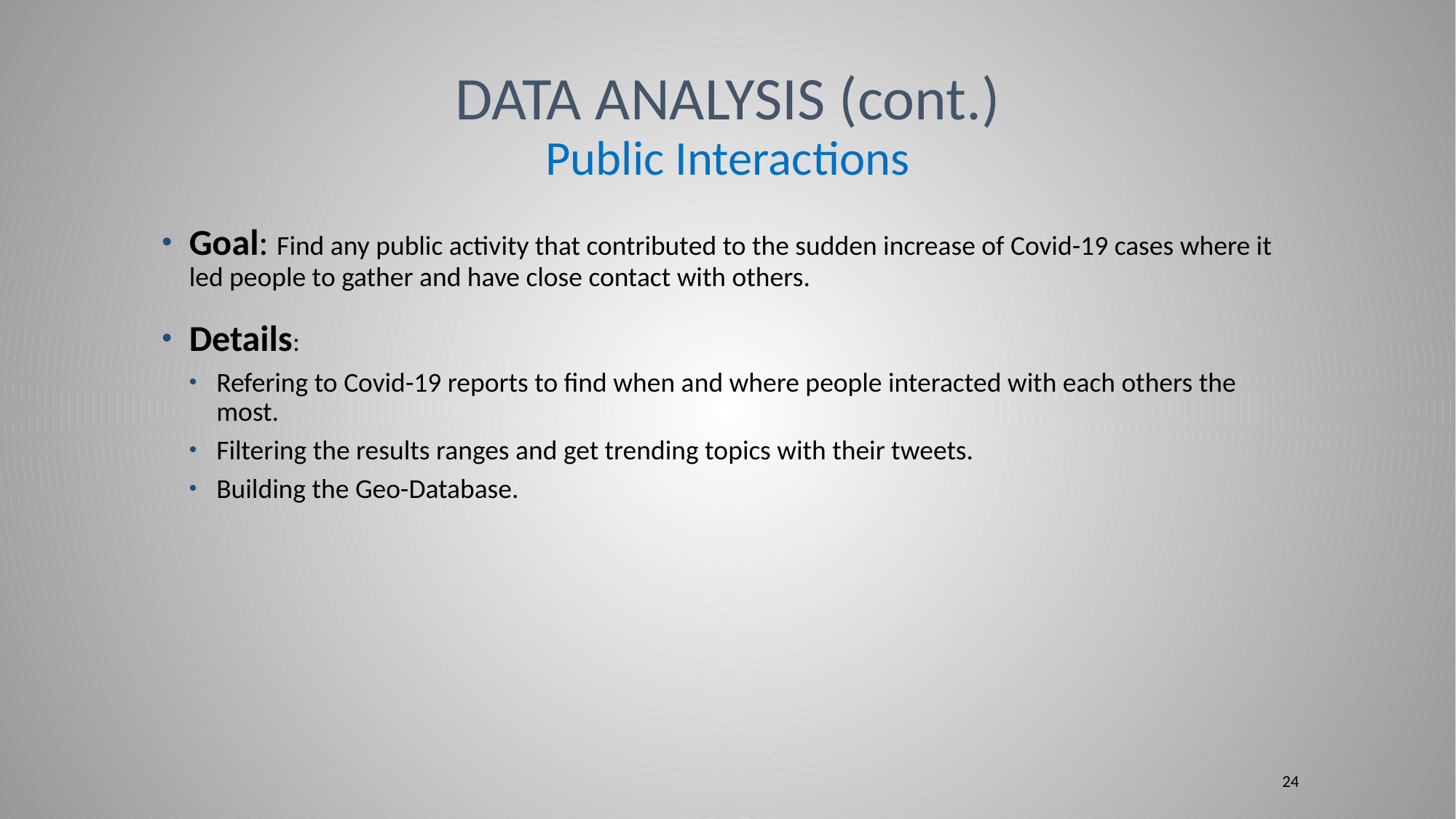

# Data Analysis (cont.) Public Interactions
Goal: Find any public activity that contributed to the sudden increase of Covid-19 cases where it led people to gather and have close contact with others.
Details:
Refering to Covid-19 reports to find when and where people interacted with each others the most.
Filtering the results ranges and get trending topics with their tweets.
Building the Geo-Database.
24